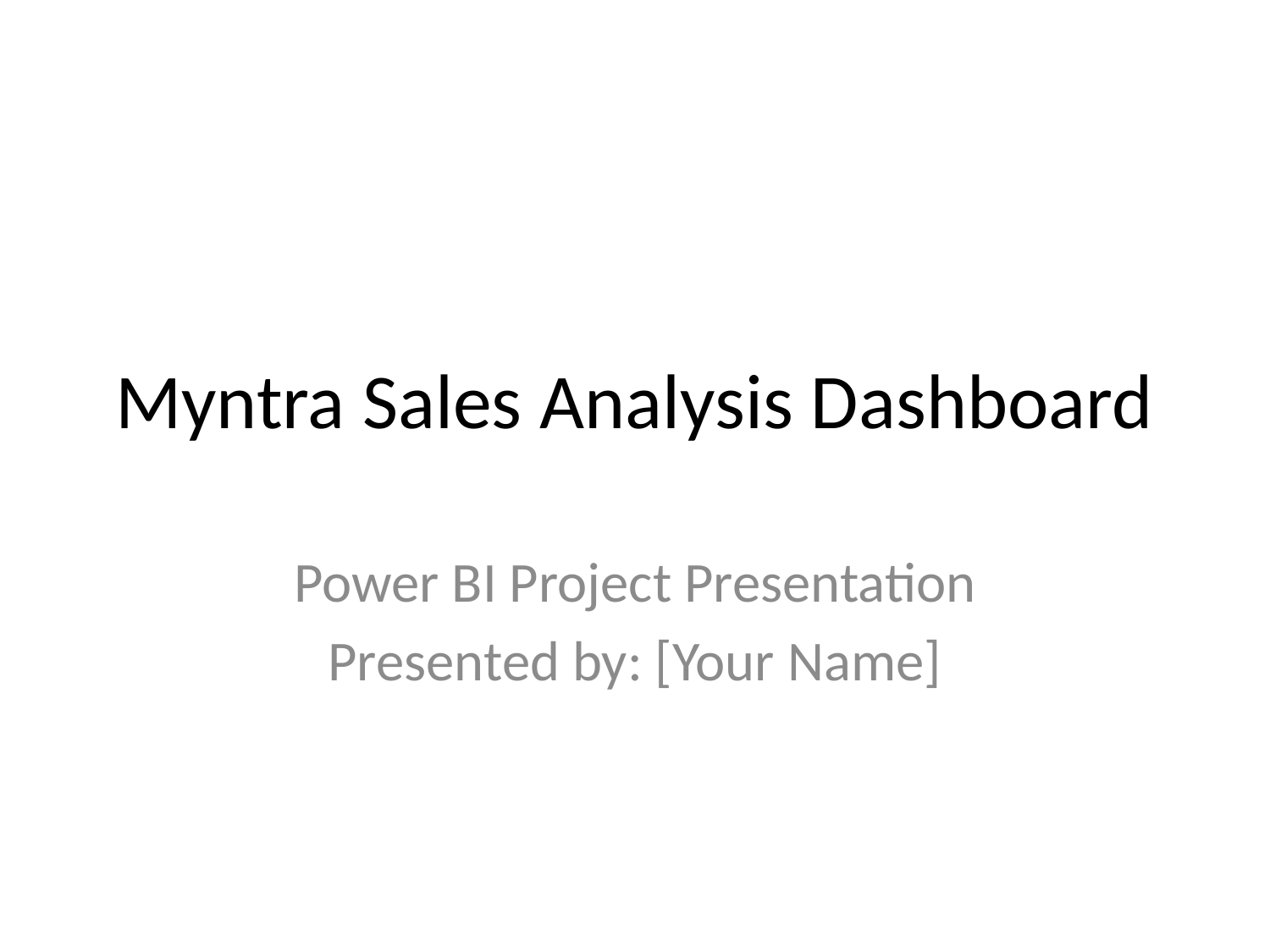

# Myntra Sales Analysis Dashboard
Power BI Project Presentation
Presented by: [Your Name]